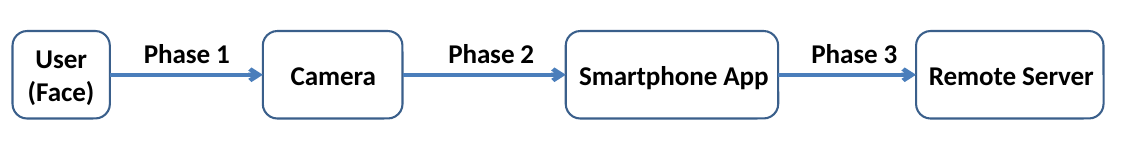

Phase 1
Phase 2
Phase 3

User
(Face)

Camera

Smartphone App

Remote Server